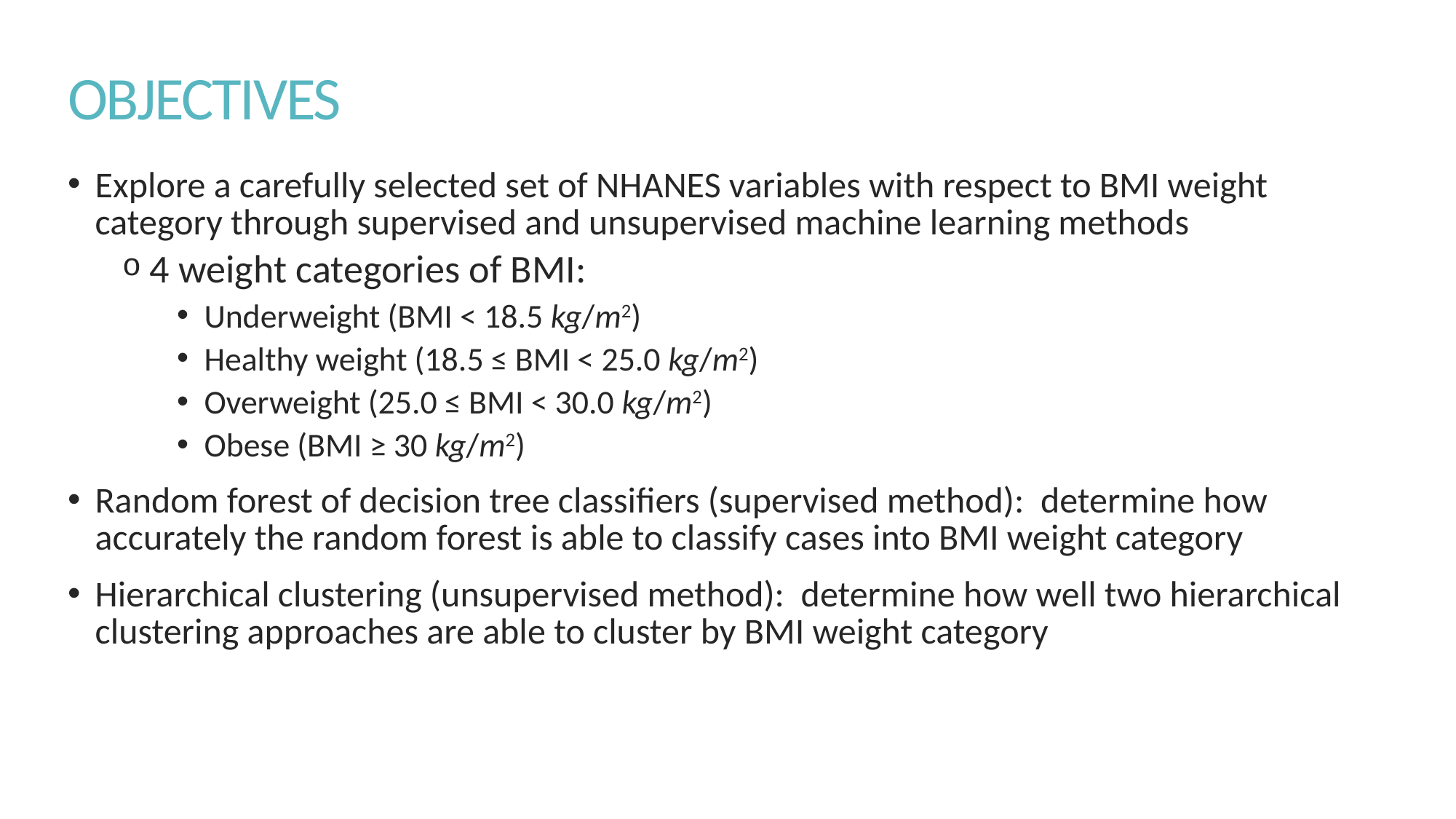

# OBJECTIVES
Explore a carefully selected set of NHANES variables with respect to BMI weight category through supervised and unsupervised machine learning methods
4 weight categories of BMI:
Underweight (BMI < 18.5 kg/m2)
Healthy weight (18.5 ≤ BMI < 25.0 kg/m2)
Overweight (25.0 ≤ BMI < 30.0 kg/m2)
Obese (BMI ≥ 30 kg/m2)
Random forest of decision tree classifiers (supervised method):  determine how accurately the random forest is able to classify cases into BMI weight category
Hierarchical clustering (unsupervised method):  determine how well two hierarchical clustering approaches are able to cluster by BMI weight category